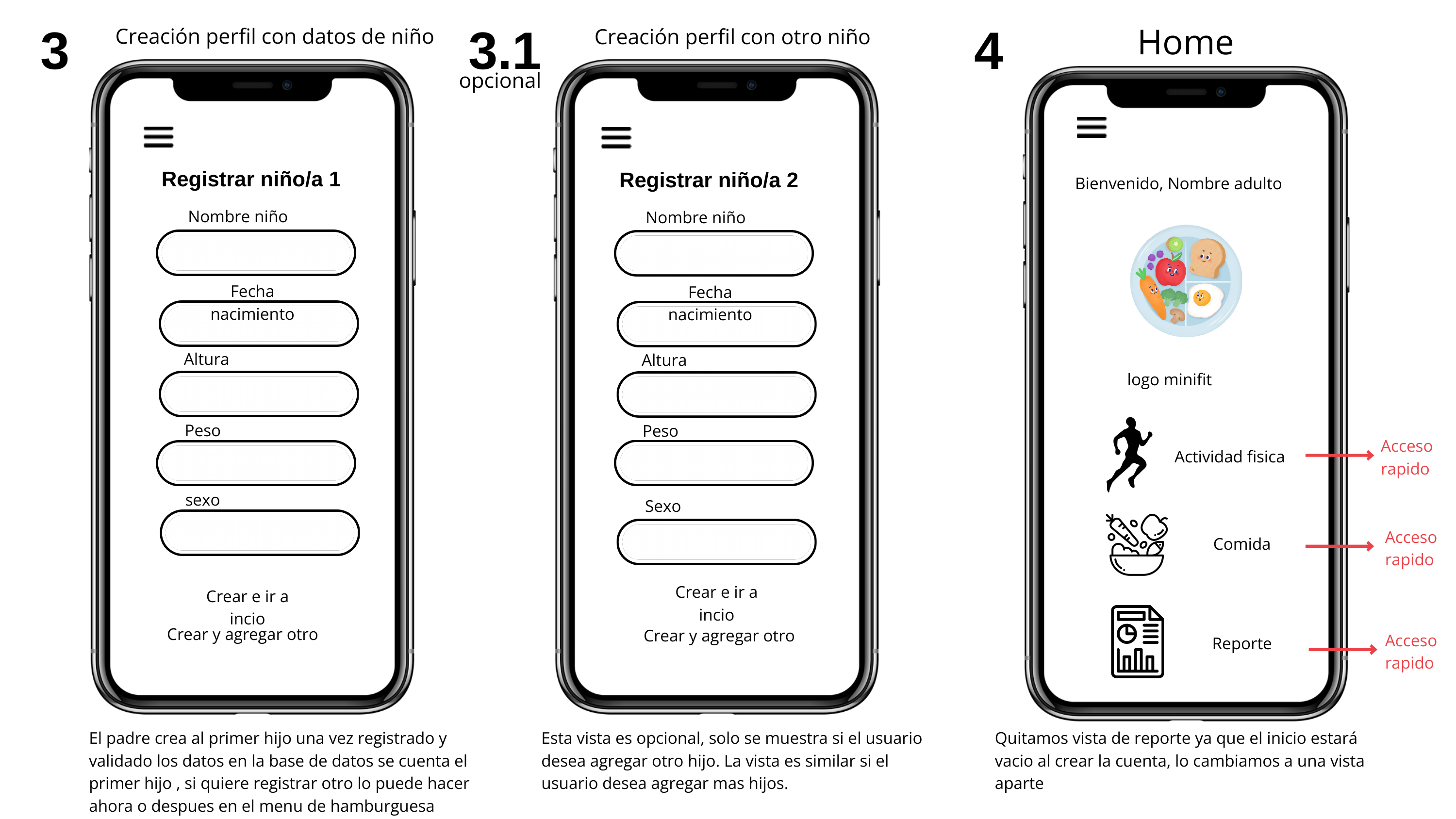

3
3.1
4
Home
Creación perfil con datos de niño
Creación perfil con otro niño

opcional

Registrar niño/a 1
Registrar niño/a 2
Bienvenido, Nombre adulto
Nombre niño
Nombre niño

Fecha nacimiento
Fecha nacimiento

Altura
Altura
logo minifit

Peso

Peso
Acceso rapido

Actividad fisica

sexo
Sexo

Acceso rapido
Comida

Crear e ir a incio
Crear e ir a incio

Crear y agregar otro
Crear y agregar otro
Acceso rapido
Reporte

El padre crea al primer hijo una vez registrado y validado los datos en la base de datos se cuenta el primer hijo , si quiere registrar otro lo puede hacer ahora o despues en el menu de hamburguesa
Esta vista es opcional, solo se muestra si el usuario desea agregar otro hijo. La vista es similar si el usuario desea agregar mas hijos.
Quitamos vista de reporte ya que el inicio estará vacio al crear la cuenta, lo cambiamos a una vista aparte